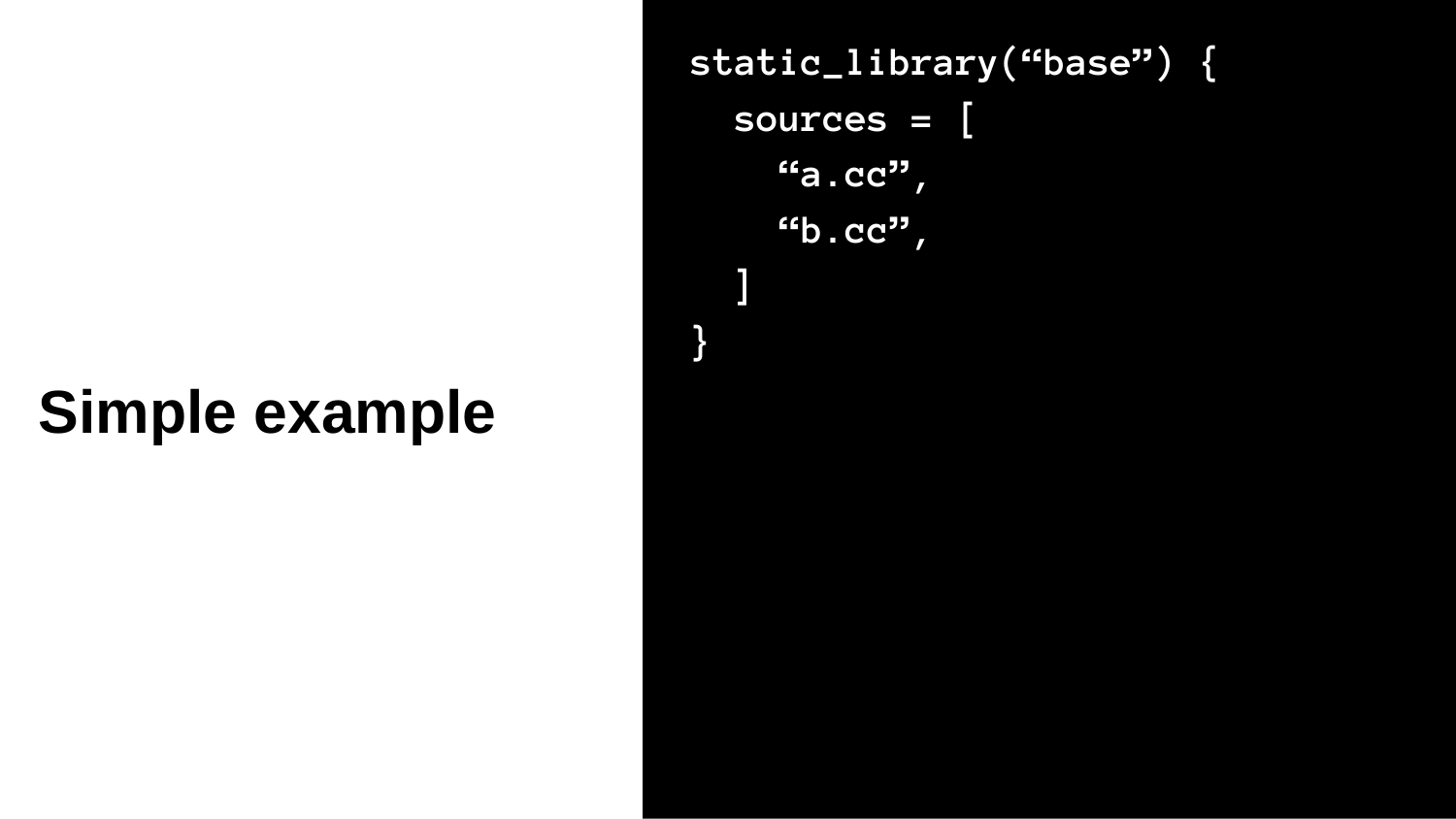

# Simple example
static_library(“base”) {
  sources = [
    “a.cc”,
    “b.cc”,
  ]
}